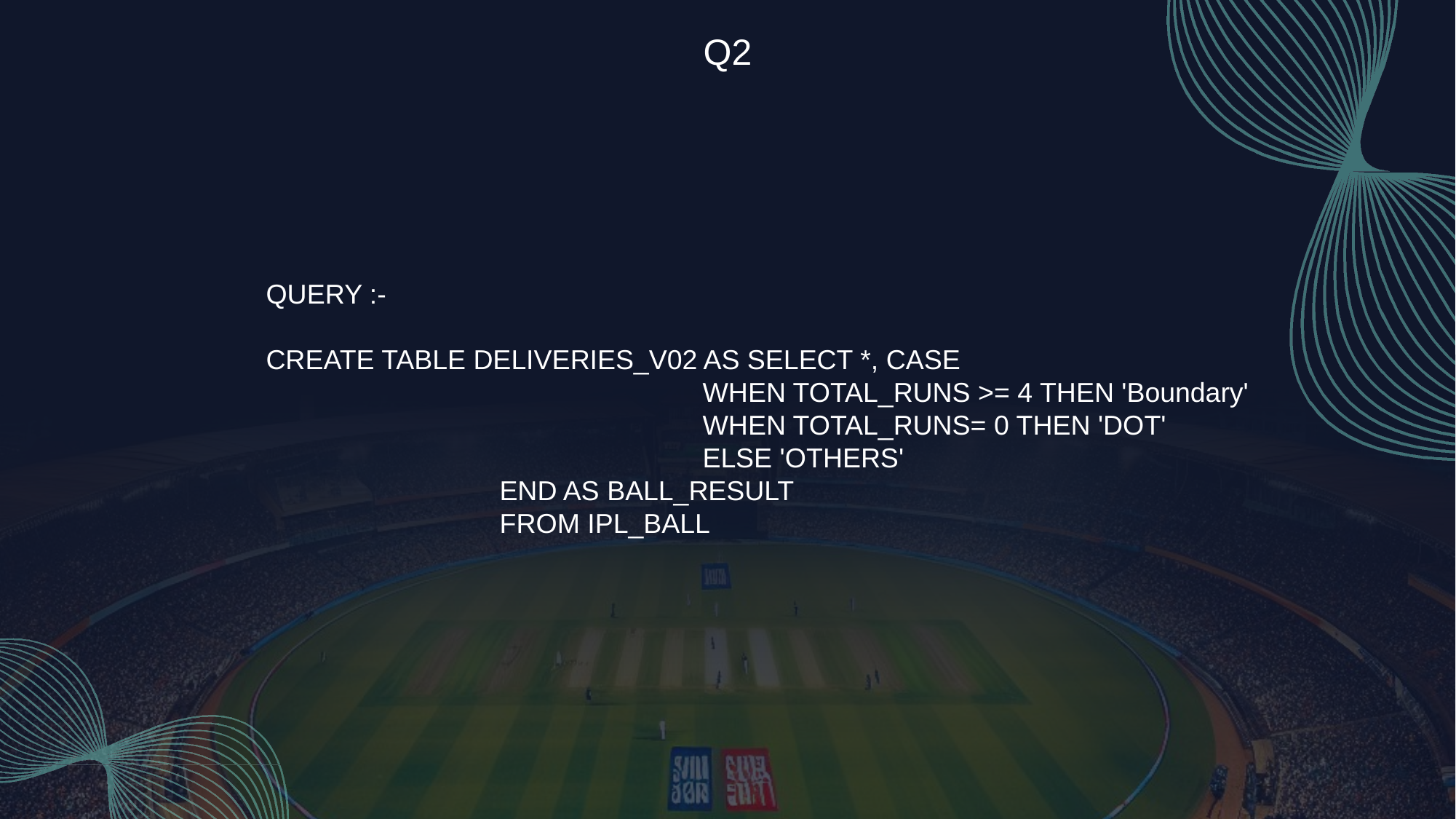

Q2
QUERY :-

CREATE TABLE DELIVERIES_V02 AS SELECT *, CASE
				WHEN TOTAL_RUNS >= 4 THEN 'Boundary'
				WHEN TOTAL_RUNS= 0 THEN 'DOT'
				ELSE 'OTHERS'
		  END AS BALL_RESULT
		  FROM IPL_BALL